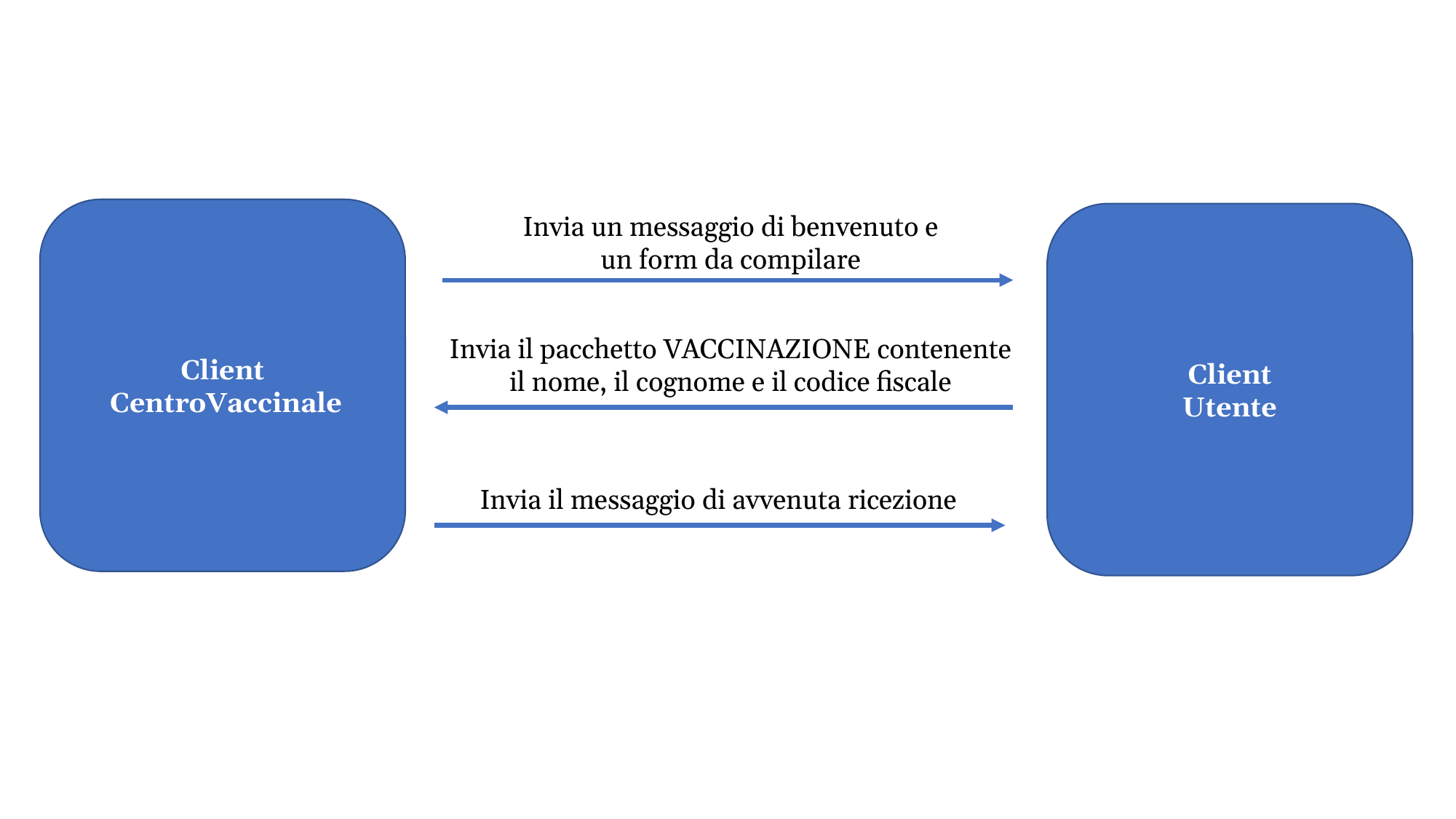

Client
 CentroVaccinale
Invia un messaggio di benvenuto e un form da compilare
Client
Utente
Invia il pacchetto VACCINAZIONE contenente il nome, il cognome e il codice fiscale
Invia il messaggio di avvenuta ricezione